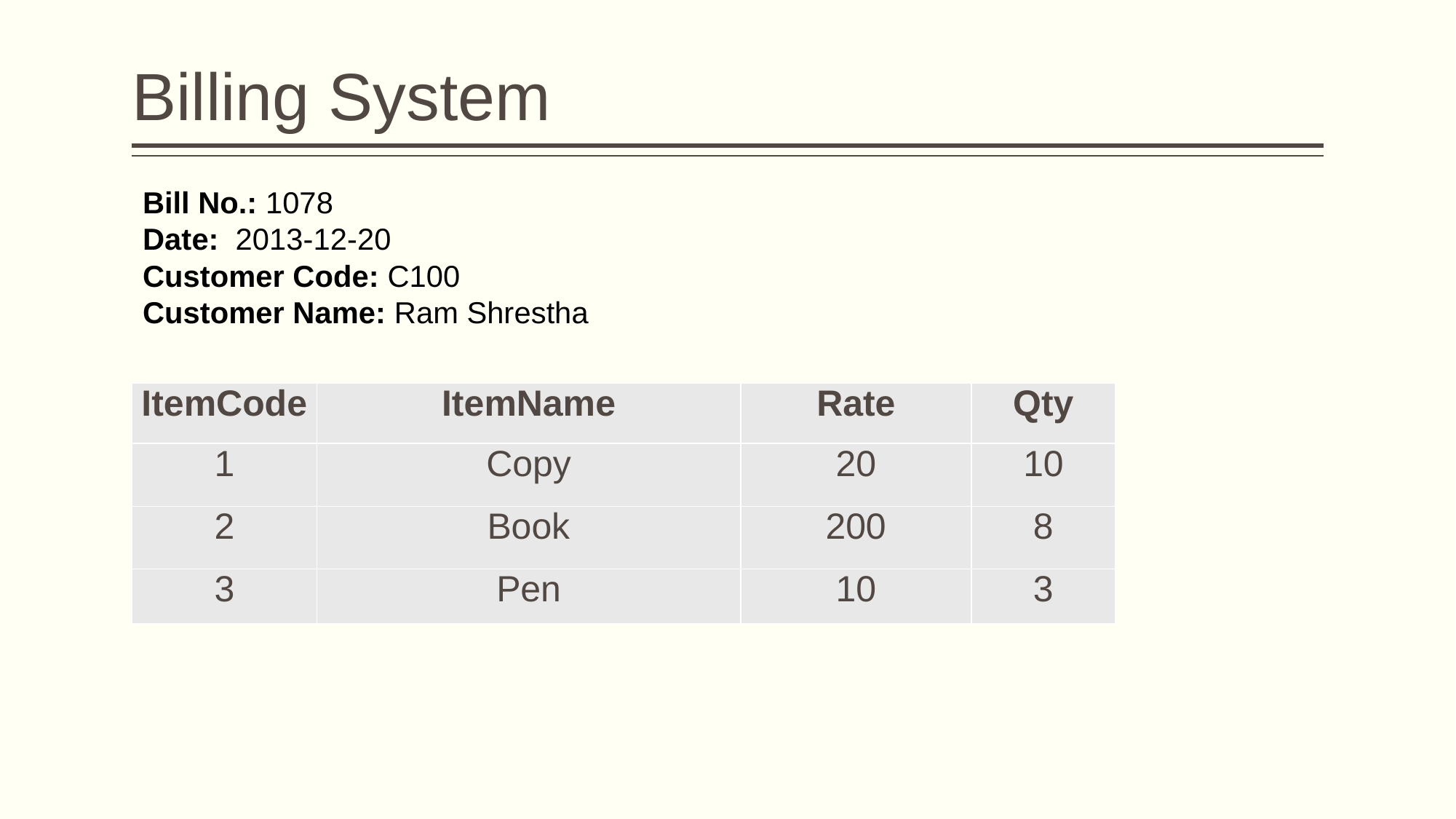

# Billing System
Bill No.: 1078
Date:  2013-12-20
Customer Code: C100
Customer Name: Ram Shrestha
| ItemCode | ItemName | Rate | Qty |
| --- | --- | --- | --- |
| 1 | Copy | 20 | 10 |
| 2 | Book | 200 | 8 |
| 3 | Pen | 10 | 3 |